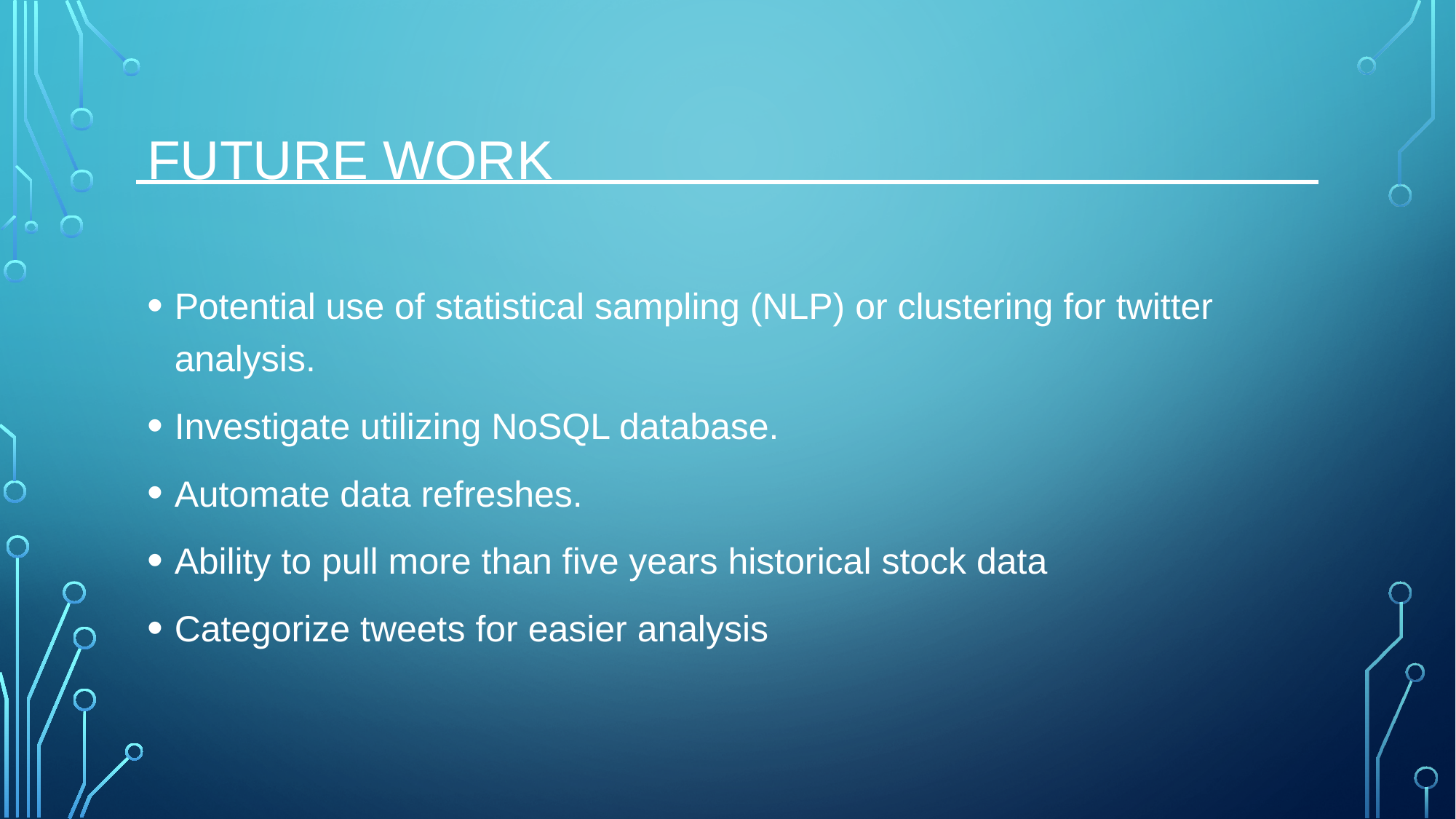

# Future work
Potential use of statistical sampling (NLP) or clustering for twitter analysis.
Investigate utilizing NoSQL database.
Automate data refreshes.
Ability to pull more than five years historical stock data
Categorize tweets for easier analysis